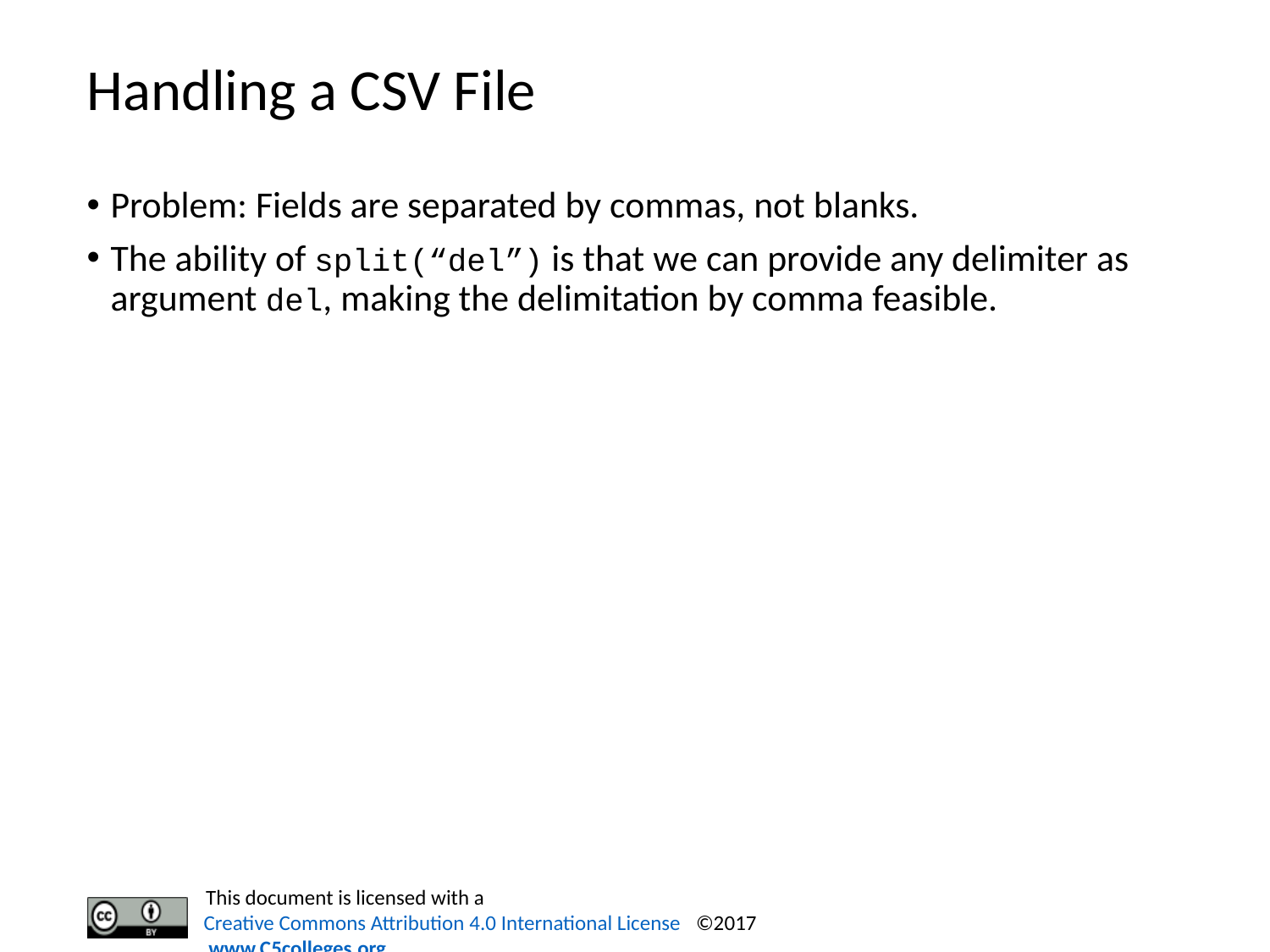

# Handling a CSV File
Problem: Fields are separated by commas, not blanks.
The ability of split(“del”) is that we can provide any delimiter as argument del, making the delimitation by comma feasible.